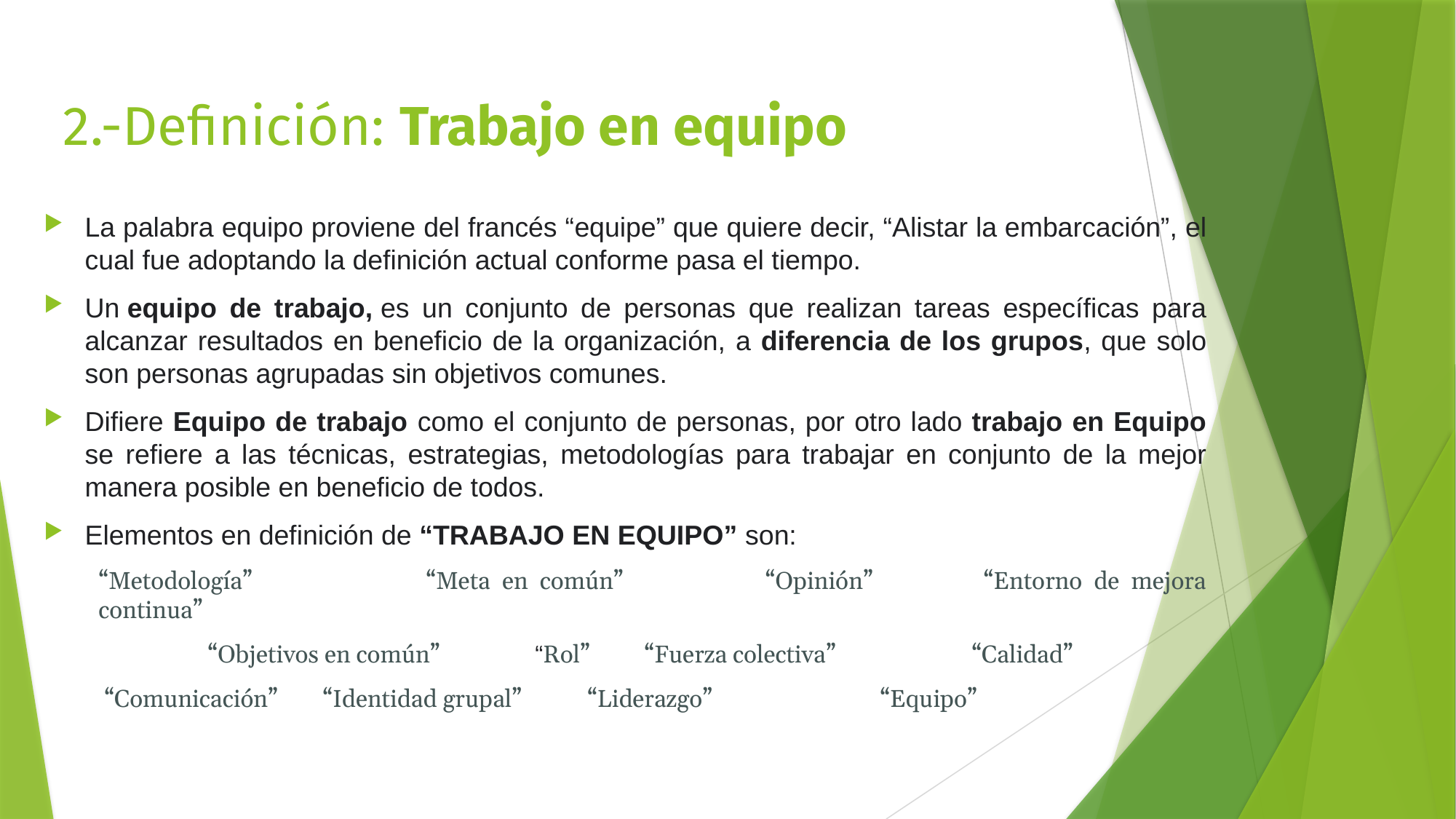

# 2.-Definición: Trabajo en equipo
La palabra equipo proviene del francés “equipe” que quiere decir, “Alistar la embarcación”, el cual fue adoptando la definición actual conforme pasa el tiempo.
Un equipo de trabajo, es un conjunto de personas que realizan tareas específicas para alcanzar resultados en beneficio de la organización, a diferencia de los grupos, que solo son personas agrupadas sin objetivos comunes.
Difiere Equipo de trabajo como el conjunto de personas, por otro lado trabajo en Equipo se refiere a las técnicas, estrategias, metodologías para trabajar en conjunto de la mejor manera posible en beneficio de todos.
Elementos en definición de “TRABAJO EN EQUIPO” son:
“Metodología”		“Meta en común”		“Opinión”		“Entorno de mejora continua”
 	“Objetivos en común”	“Rol” 	“Fuerza colectiva”		“Calidad”
 “Comunicación” 	 “Identidad grupal”	         “Liderazgo”		   “Equipo”